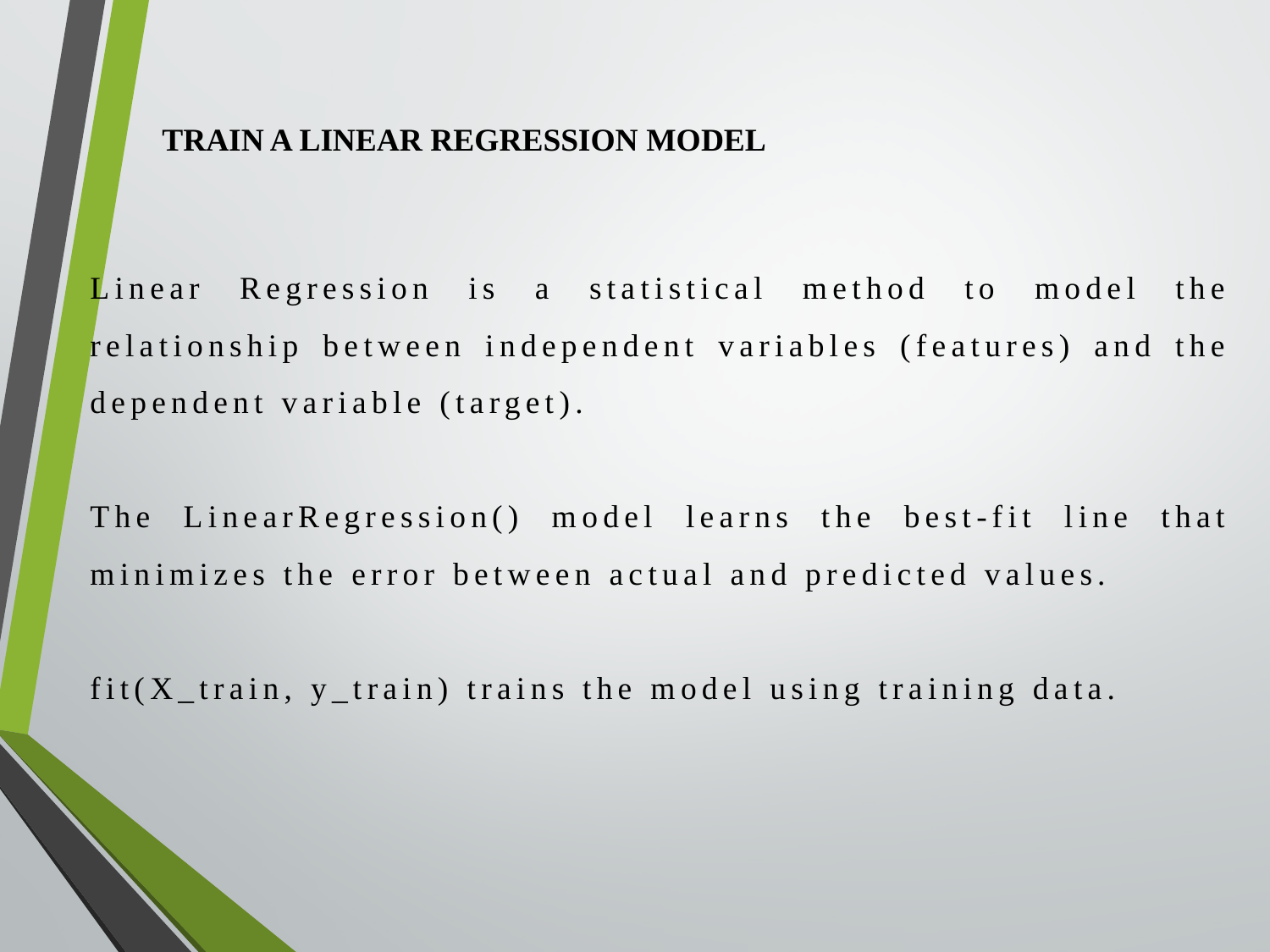

TRAIN A LINEAR REGRESSION MODEL
Linear Regression is a statistical method to model the relationship between independent variables (features) and the dependent variable (target).

The LinearRegression() model learns the best-fit line that minimizes the error between actual and predicted values.

fit(X_train, y_train) trains the model using training data.